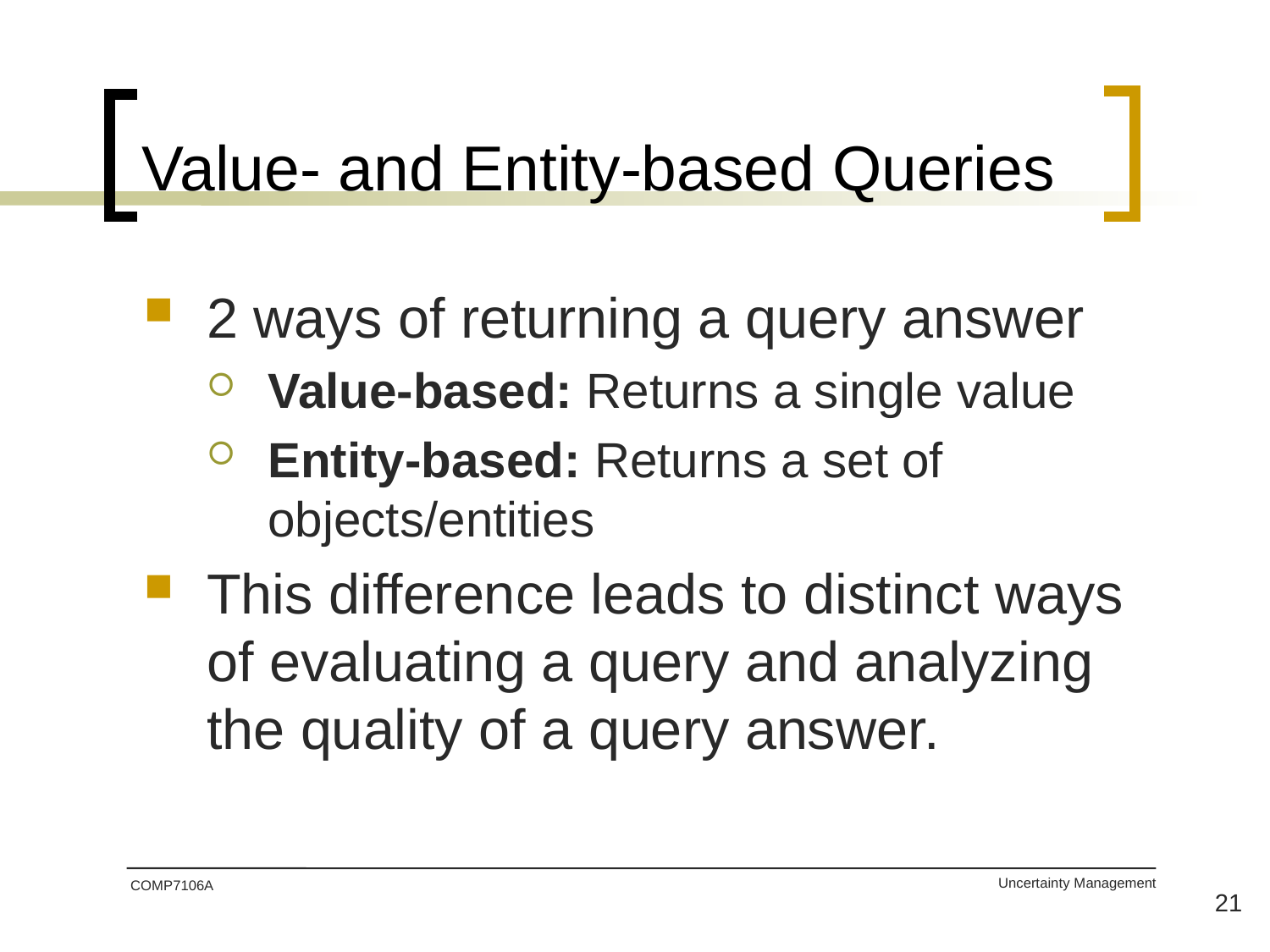

# Value- and Entity-based Queries
2 ways of returning a query answer
Value-based: Returns a single value
Entity-based: Returns a set of objects/entities
This difference leads to distinct ways of evaluating a query and analyzing the quality of a query answer.
COMP7106A
21